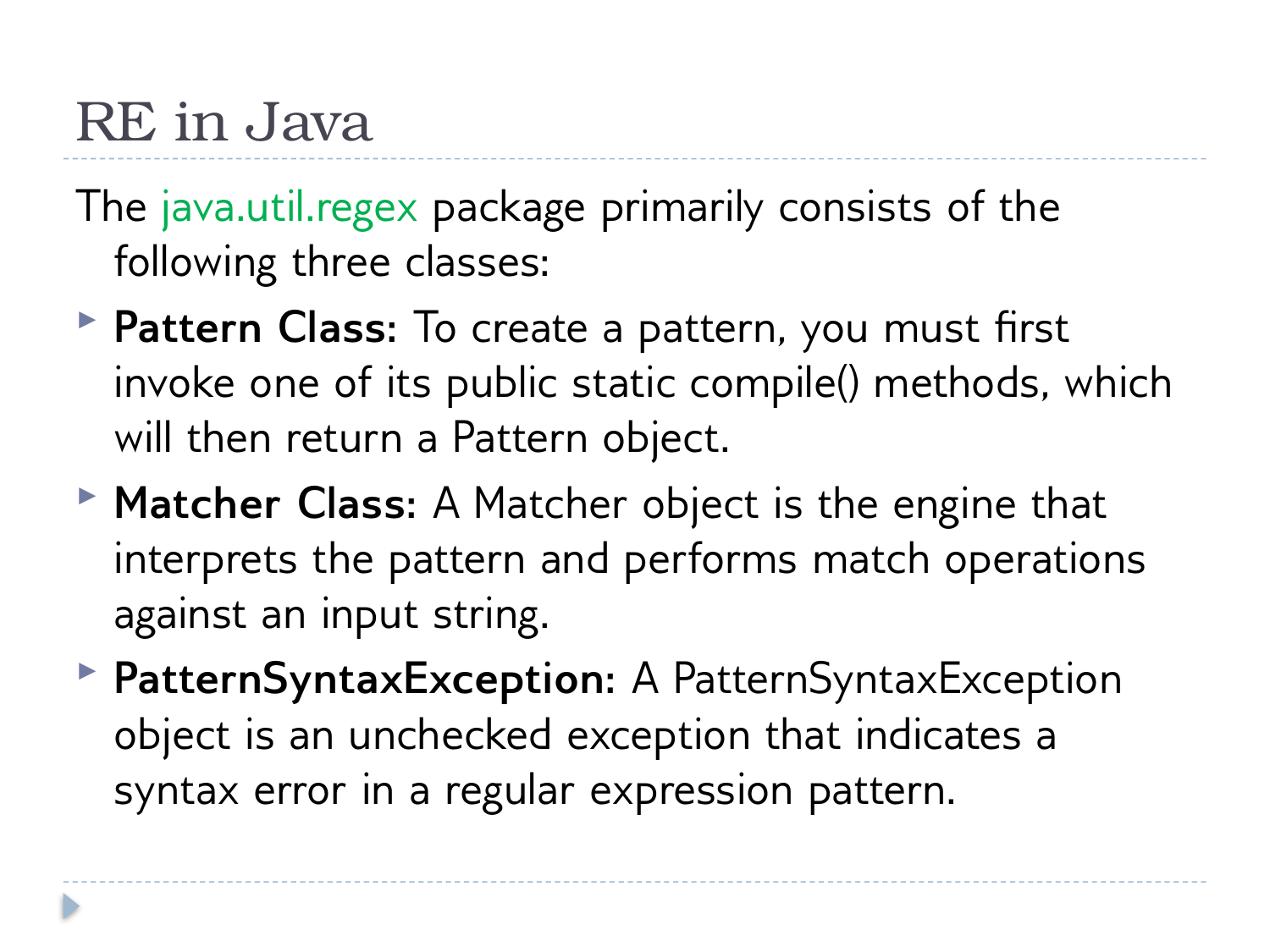

# RE in Java
The java.util.regex package primarily consists of the following three classes:
Pattern Class: To create a pattern, you must first invoke one of its public static compile() methods, which will then return a Pattern object.
Matcher Class: A Matcher object is the engine that interprets the pattern and performs match operations against an input string.
PatternSyntaxException: A PatternSyntaxException object is an unchecked exception that indicates a syntax error in a regular expression pattern.